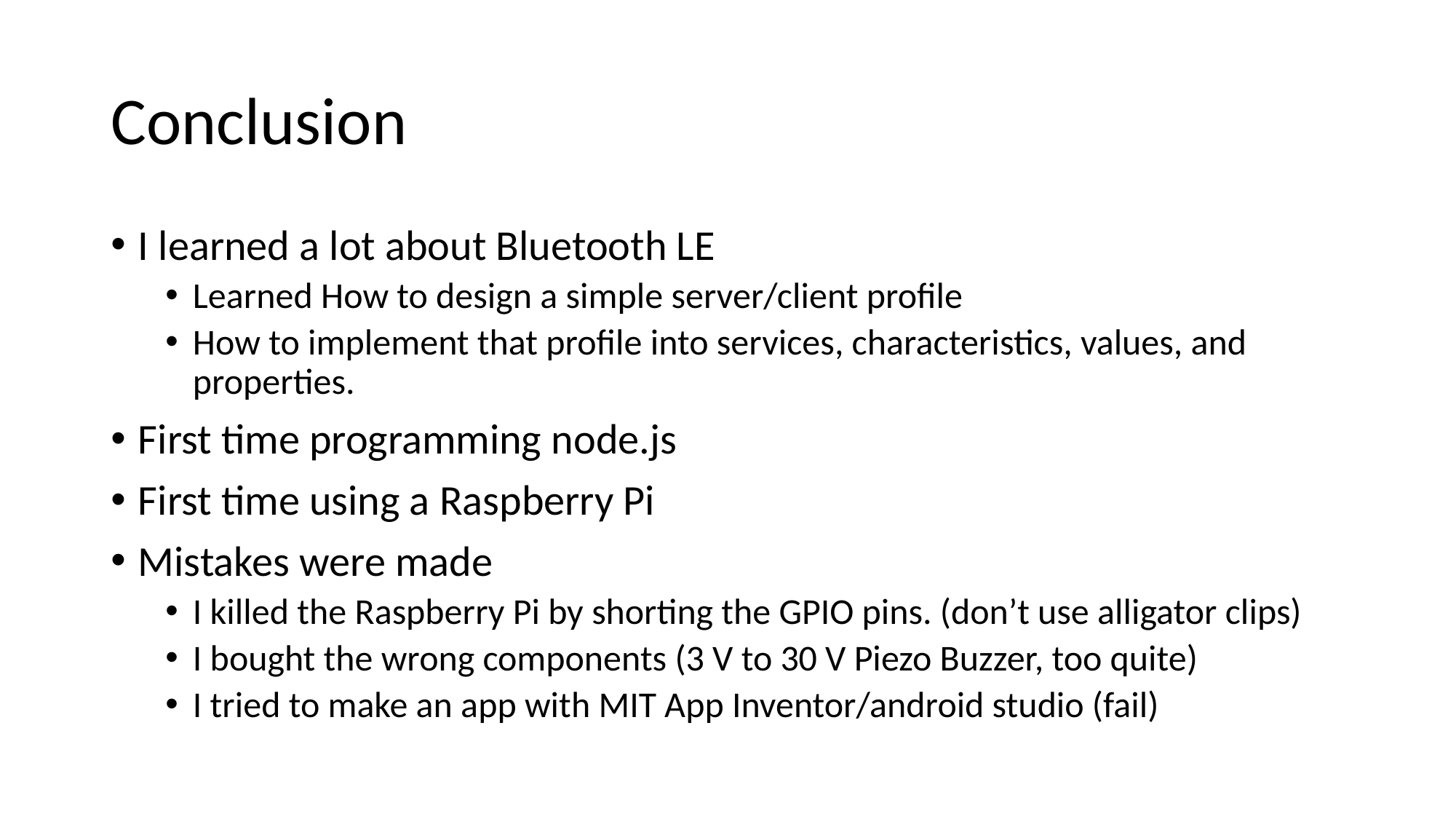

# Conclusion
I learned a lot about Bluetooth LE
Learned How to design a simple server/client profile
How to implement that profile into services, characteristics, values, and properties.
First time programming node.js
First time using a Raspberry Pi
Mistakes were made
I killed the Raspberry Pi by shorting the GPIO pins. (don’t use alligator clips)
I bought the wrong components (3 V to 30 V Piezo Buzzer, too quite)
I tried to make an app with MIT App Inventor/android studio (fail)